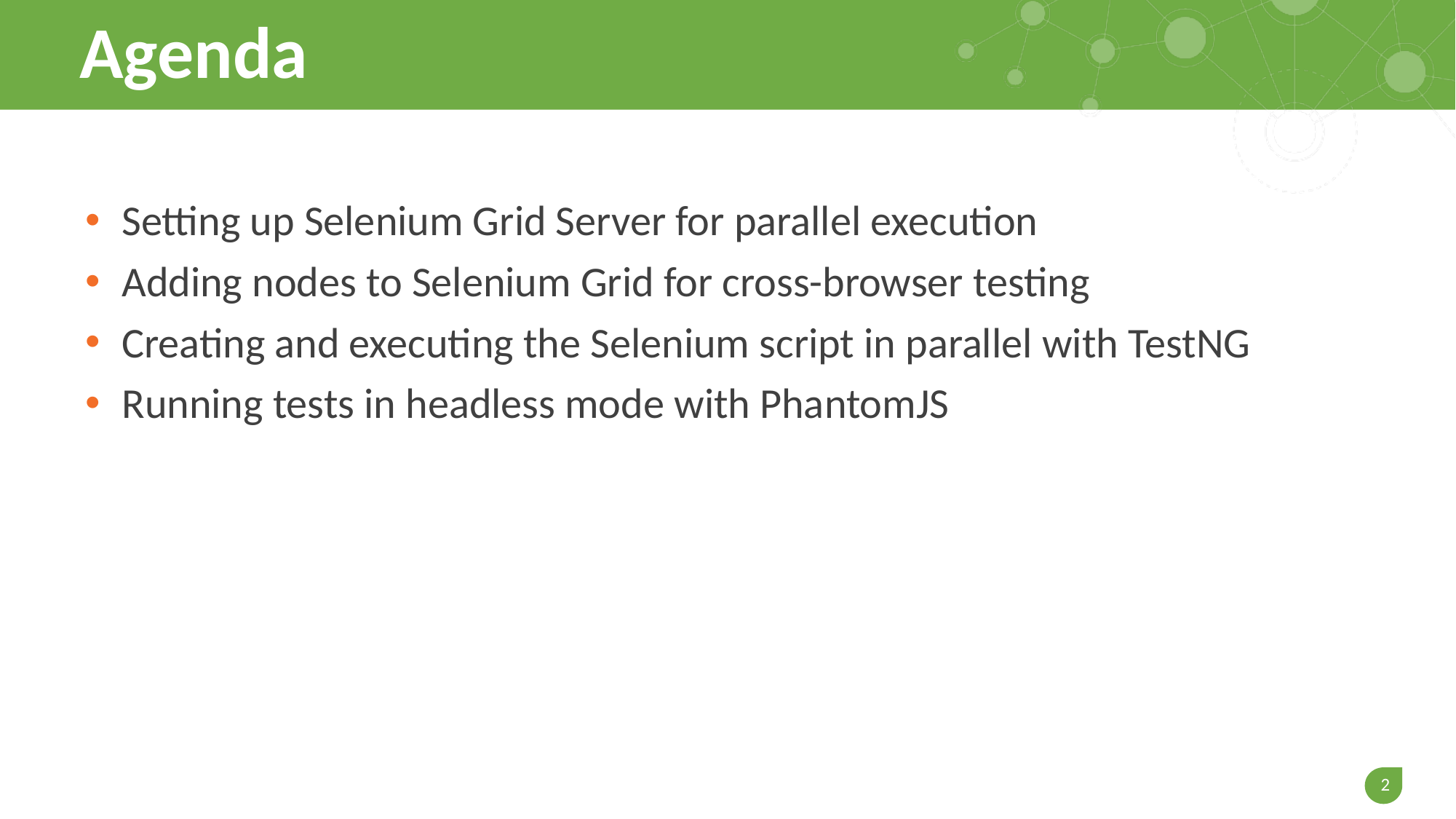

# Agenda
Setting up Selenium Grid Server for parallel execution
Adding nodes to Selenium Grid for cross-browser testing
Creating and executing the Selenium script in parallel with TestNG
Running tests in headless mode with PhantomJS
2